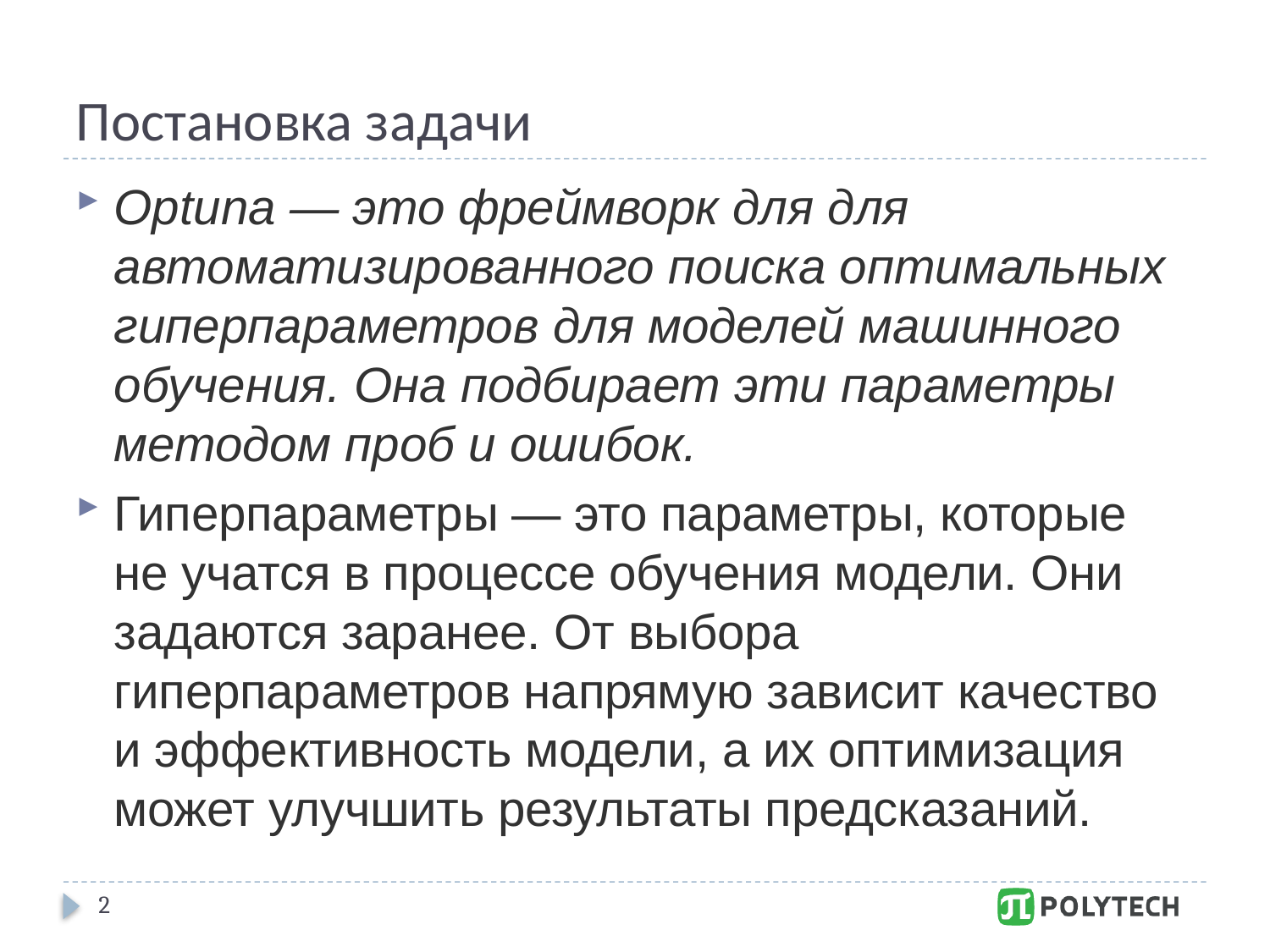

# Постановка задачи
Optuna — это фреймворк для для автоматизированного поиска оптимальных гиперпараметров для моделей машинного обучения. Она подбирает эти параметры методом проб и ошибок.
Гиперпараметры — это параметры, которые не учатся в процессе обучения модели. Они задаются заранее. От выбора гиперпараметров напрямую зависит качество и эффективность модели, а их оптимизация может улучшить результаты предсказаний.

2